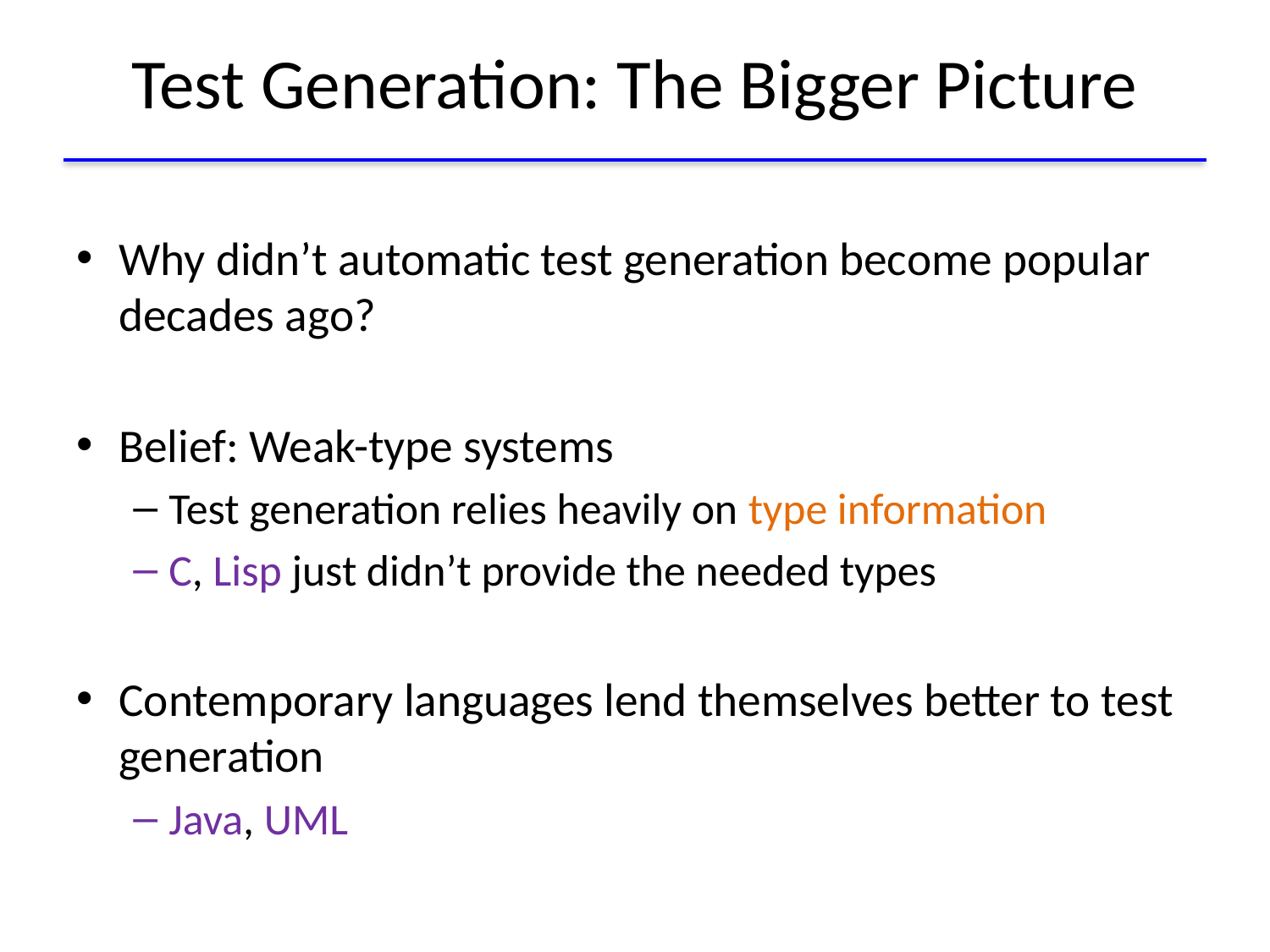

# Test Generation: The Bigger Picture
Why didn’t automatic test generation become popular decades ago?

Belief: Weak-type systems
Test generation relies heavily on type information
C, Lisp just didn’t provide the needed types

Contemporary languages lend themselves better to test generation
Java, UML